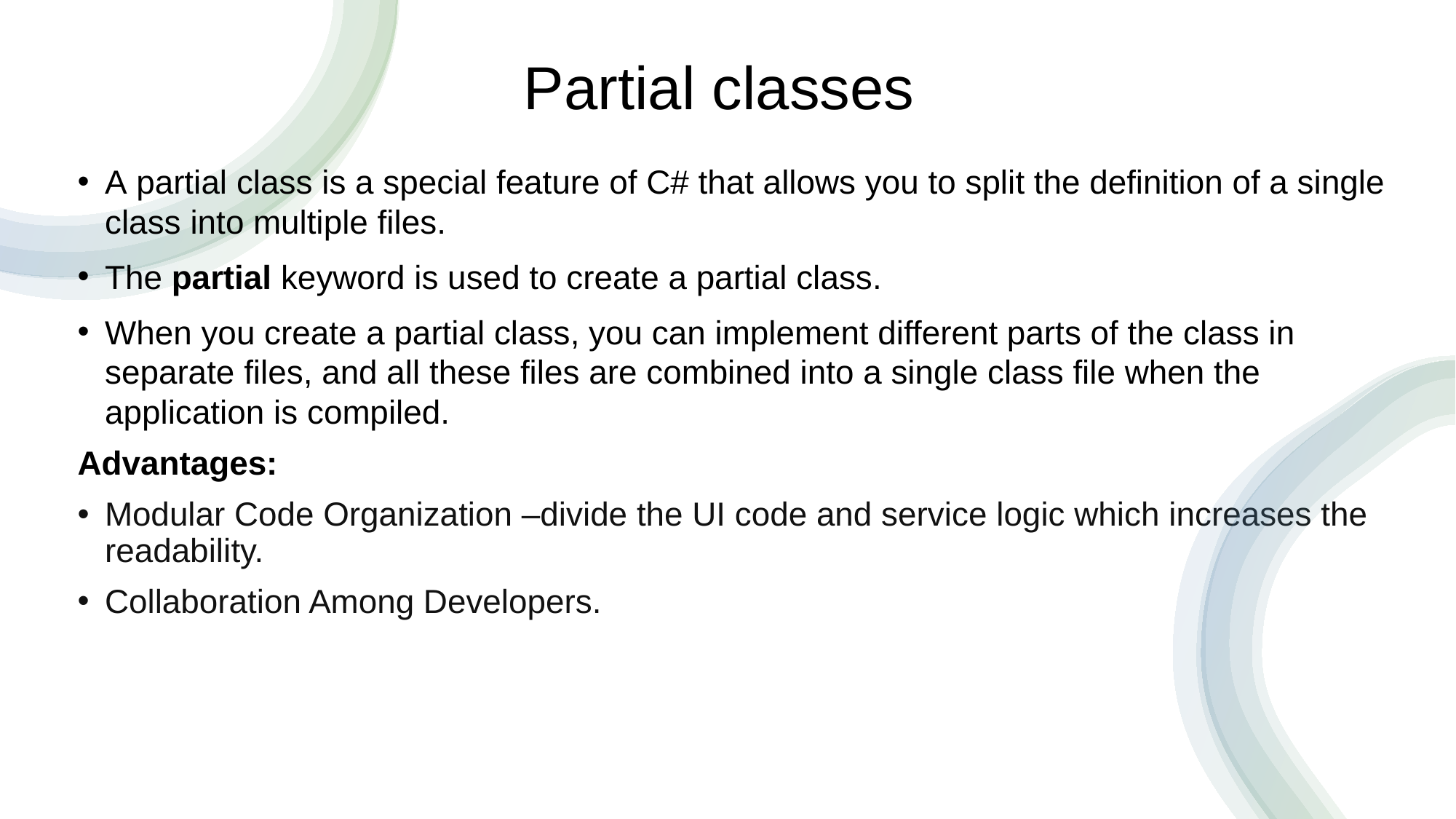

# Partial classes
A partial class is a special feature of C# that allows you to split the definition of a single class into multiple files.
The partial keyword is used to create a partial class.
When you create a partial class, you can implement different parts of the class in separate files, and all these files are combined into a single class file when the application is compiled.
Advantages:
Modular Code Organization –divide the UI code and service logic which increases the readability.
Collaboration Among Developers.